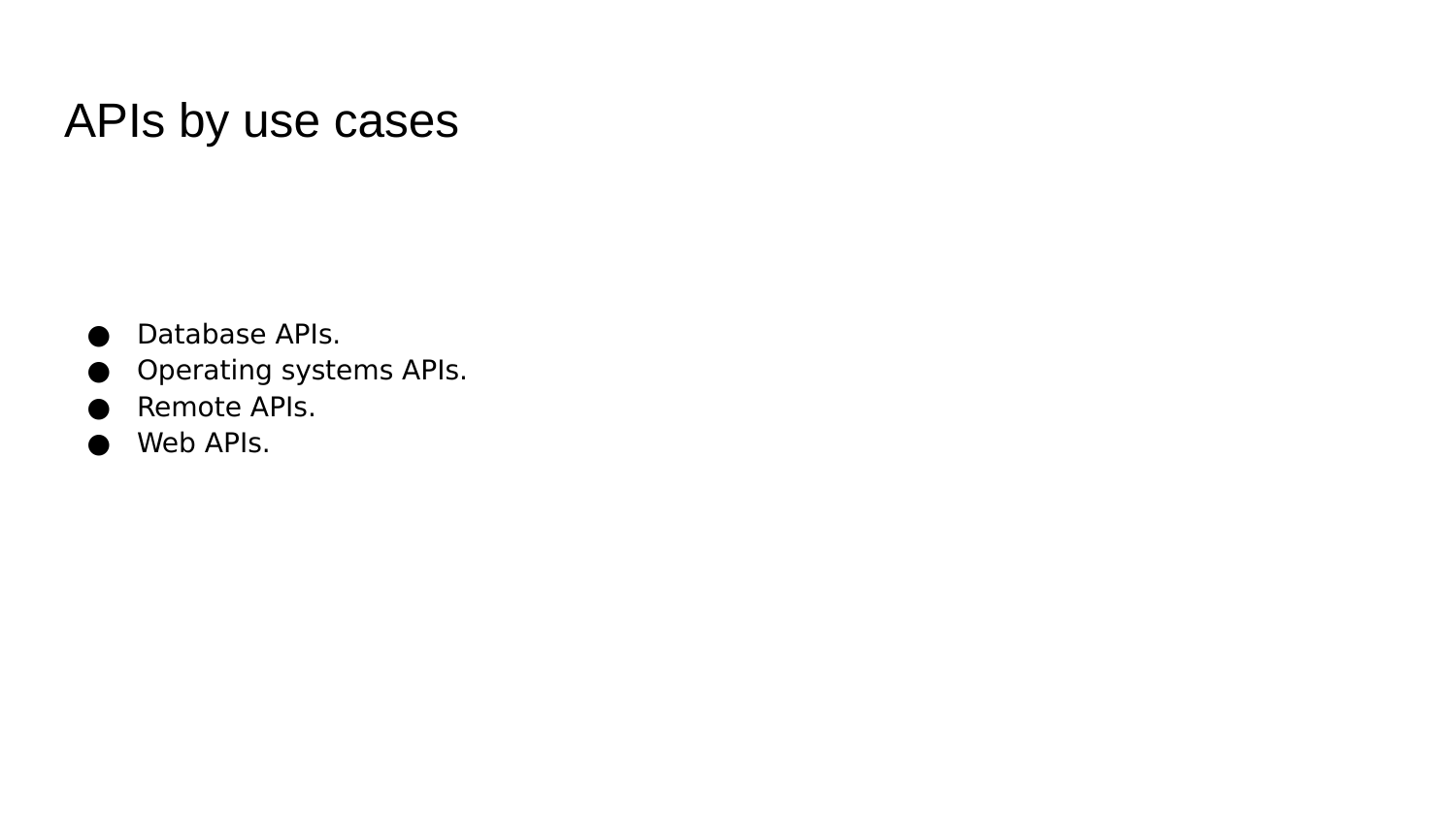

# APIs by use cases

Database APIs.
Operating systems APIs.
Remote APIs.
Web APIs.